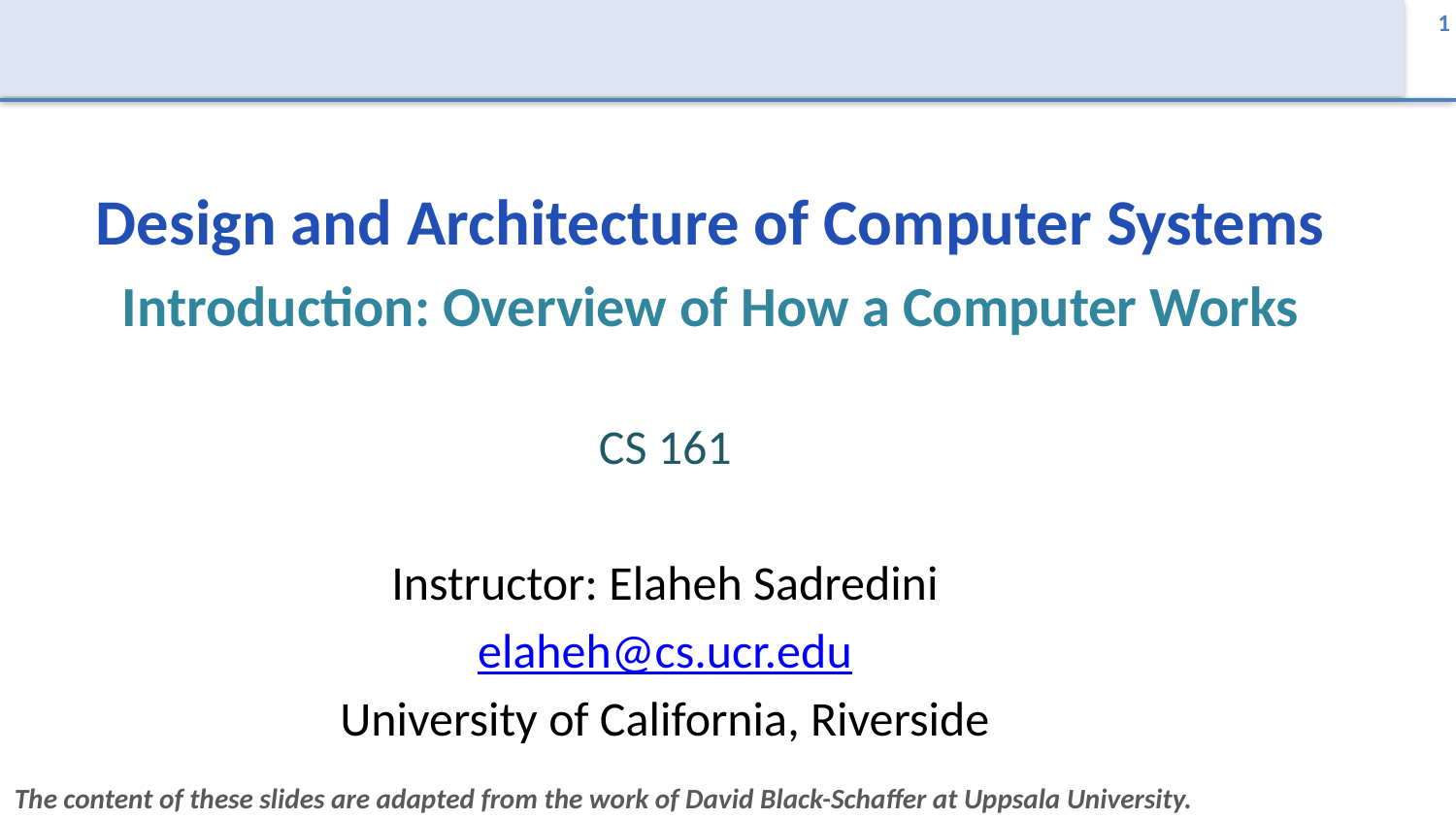

Design and Architecture of Computer Systems
Introduction: Overview of How a Computer Works
CS 161

Instructor: Elaheh Sadredini
elaheh@cs.ucr.edu
University of California, Riverside

The content of these slides are adapted from the work of David Black-Schaffer at Uppsala University.